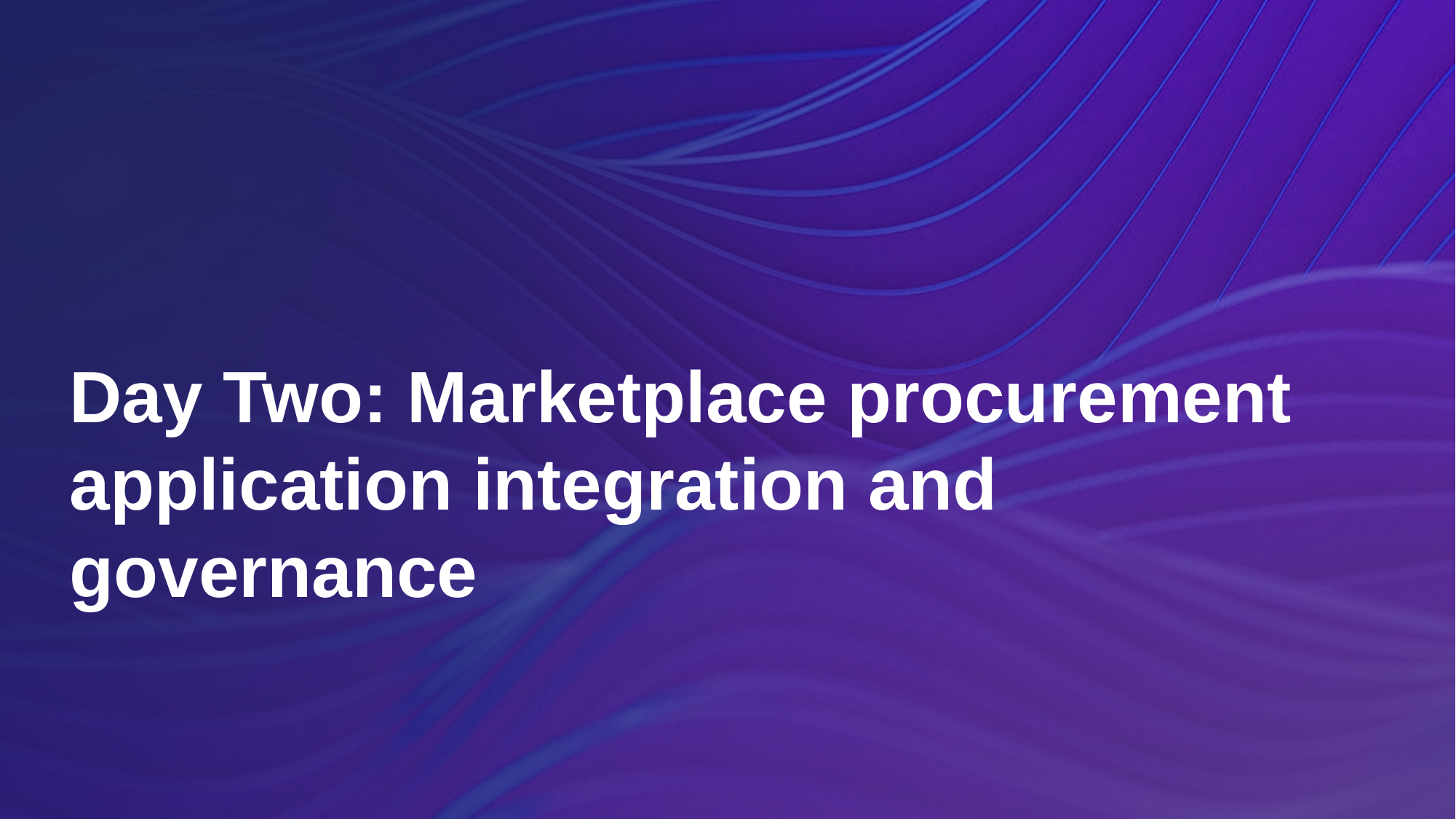

Day Two: Marketplace procurement application integration and governance